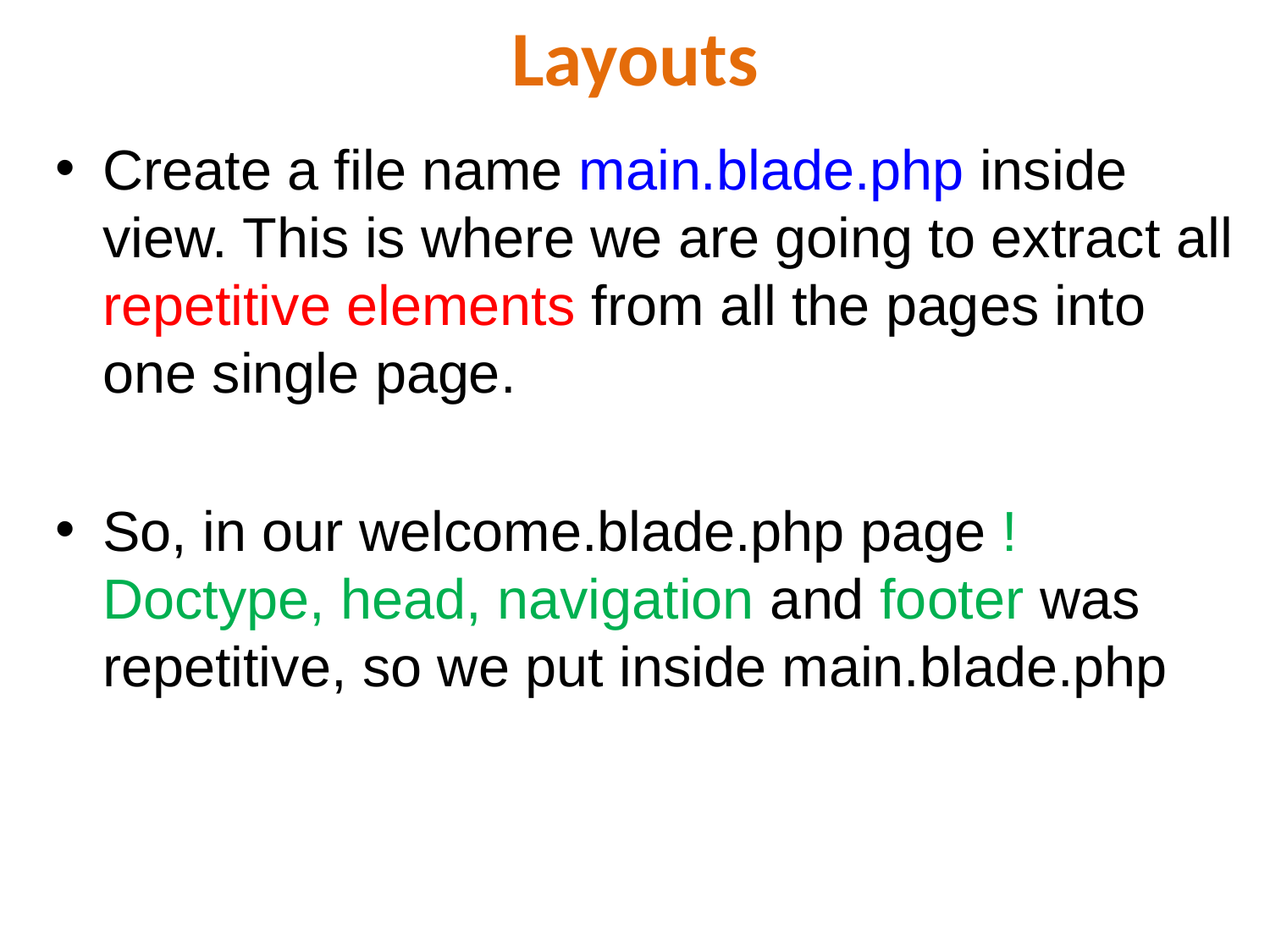

# Layouts
Create a file name main.blade.php inside view. This is where we are going to extract all repetitive elements from all the pages into one single page.

So, in our welcome.blade.php page !Doctype, head, navigation and footer was repetitive, so we put inside main.blade.php